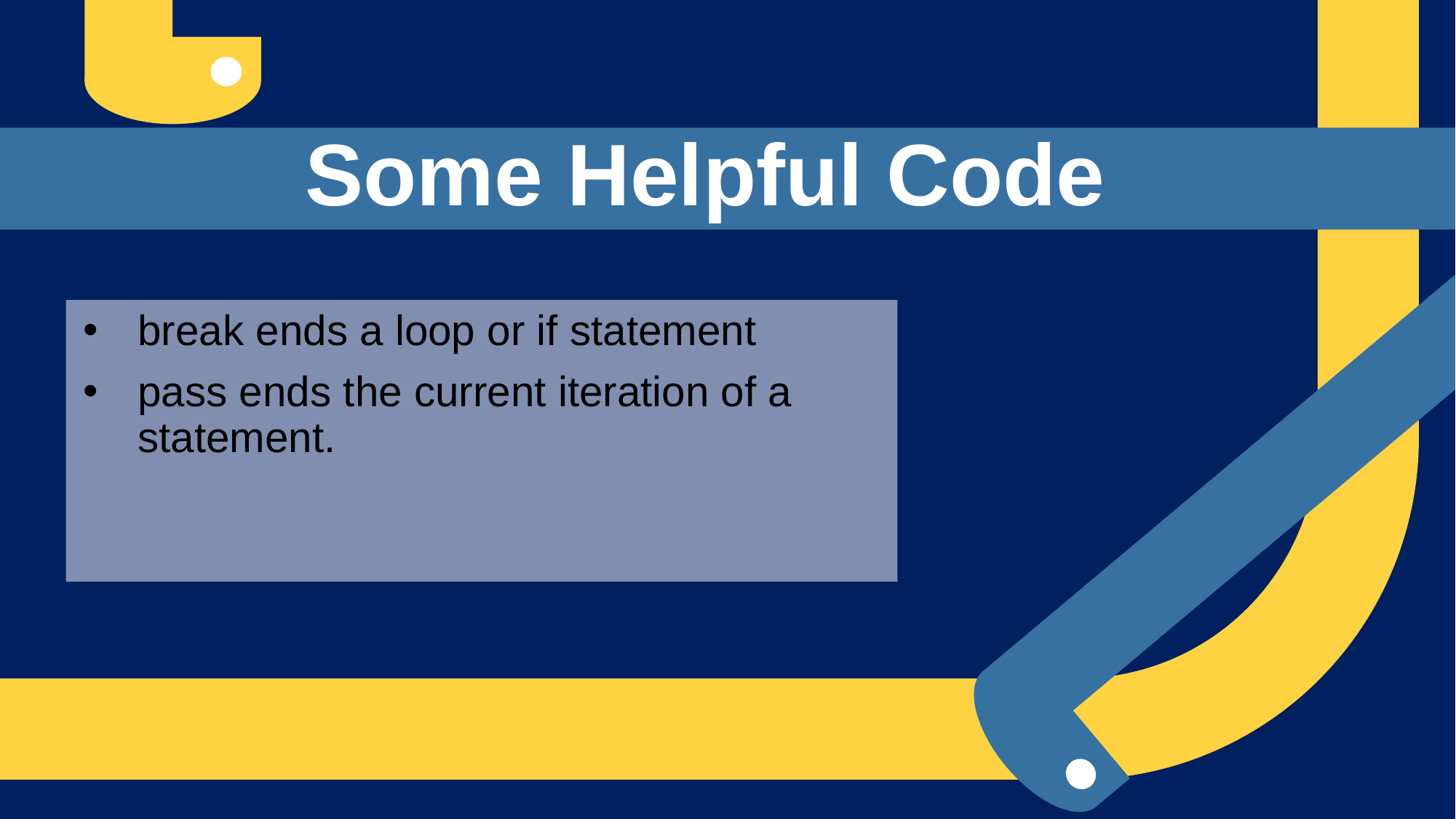

# Some Helpful Code

break ends a loop or if statement
pass ends the current iteration of a statement.